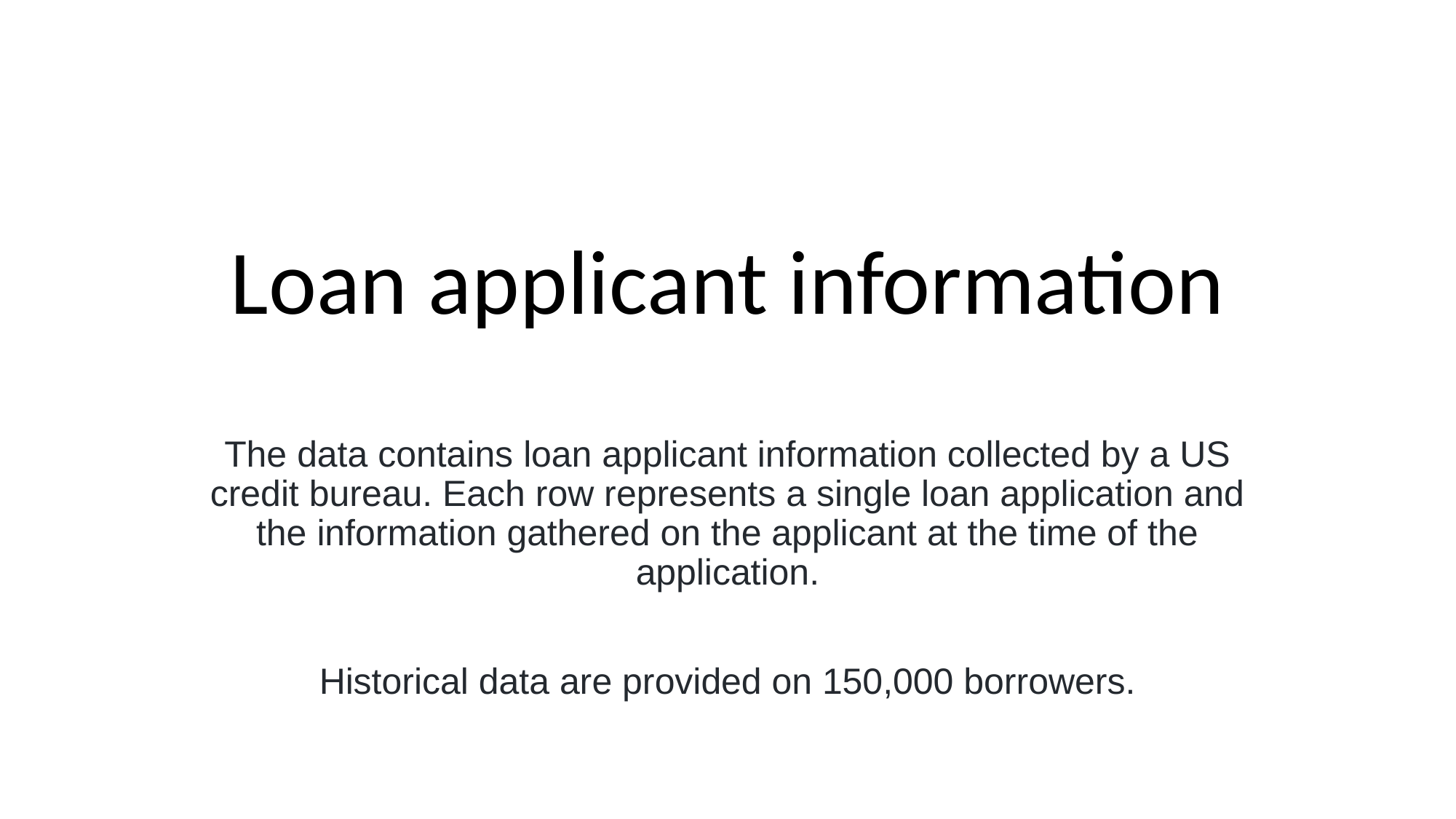

# Loan applicant information
The data contains loan applicant information collected by a US credit bureau. Each row represents a single loan application and the information gathered on the applicant at the time of the application.

Historical data are provided on 150,000 borrowers.